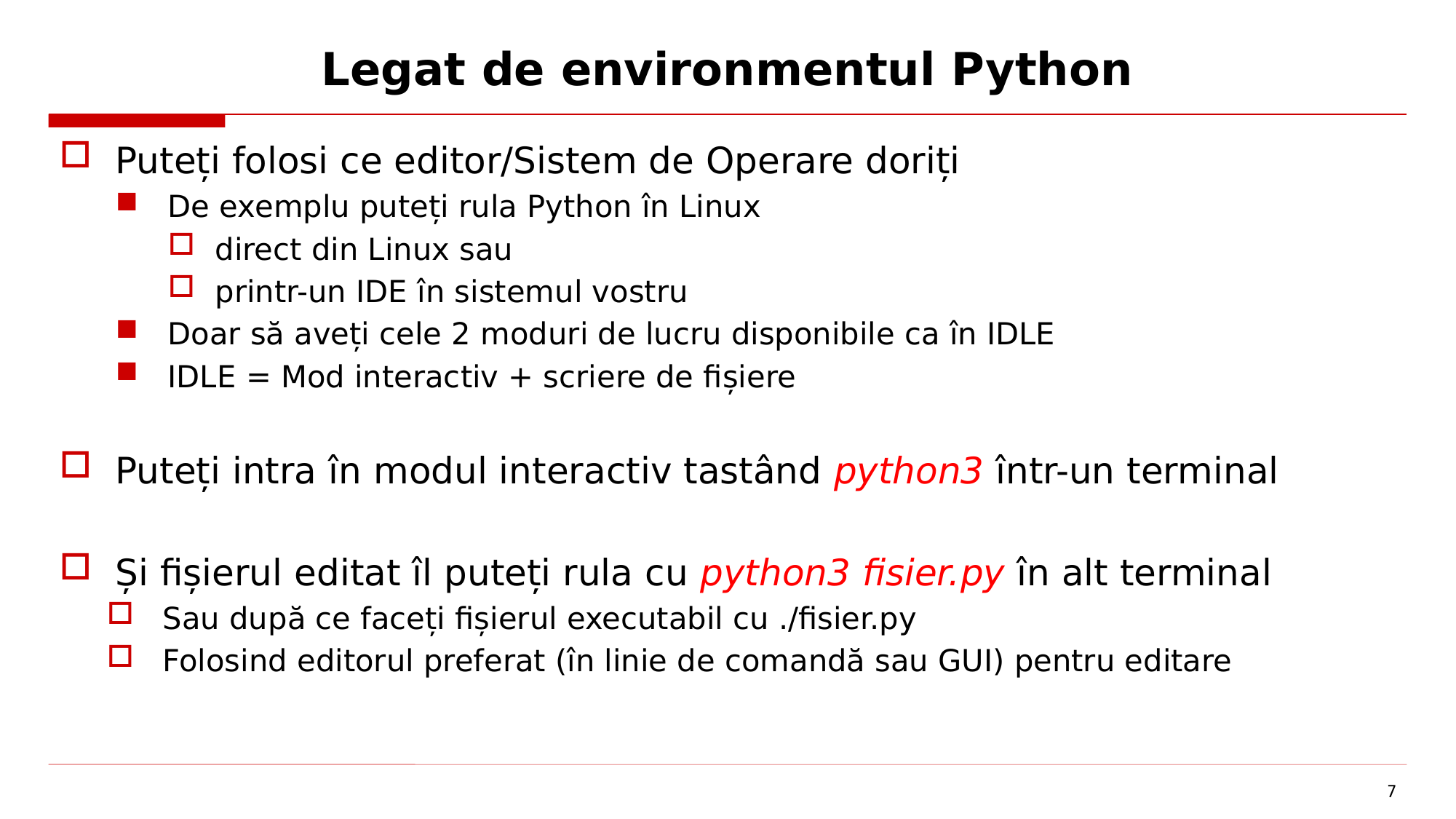

# Legat de environmentul Python
Puteți folosi ce editor/Sistem de Operare doriți
De exemplu puteți rula Python în Linux
direct din Linux sau
printr-un IDE în sistemul vostru
Doar să aveți cele 2 moduri de lucru disponibile ca în IDLE
IDLE = Mod interactiv + scriere de fișiere

Puteți intra în modul interactiv tastând python3 într-un terminal

Și fișierul editat îl puteți rula cu python3 fisier.py în alt terminal
Sau după ce faceți fișierul executabil cu ./fisier.py
Folosind editorul preferat (în linie de comandă sau GUI) pentru editare

7